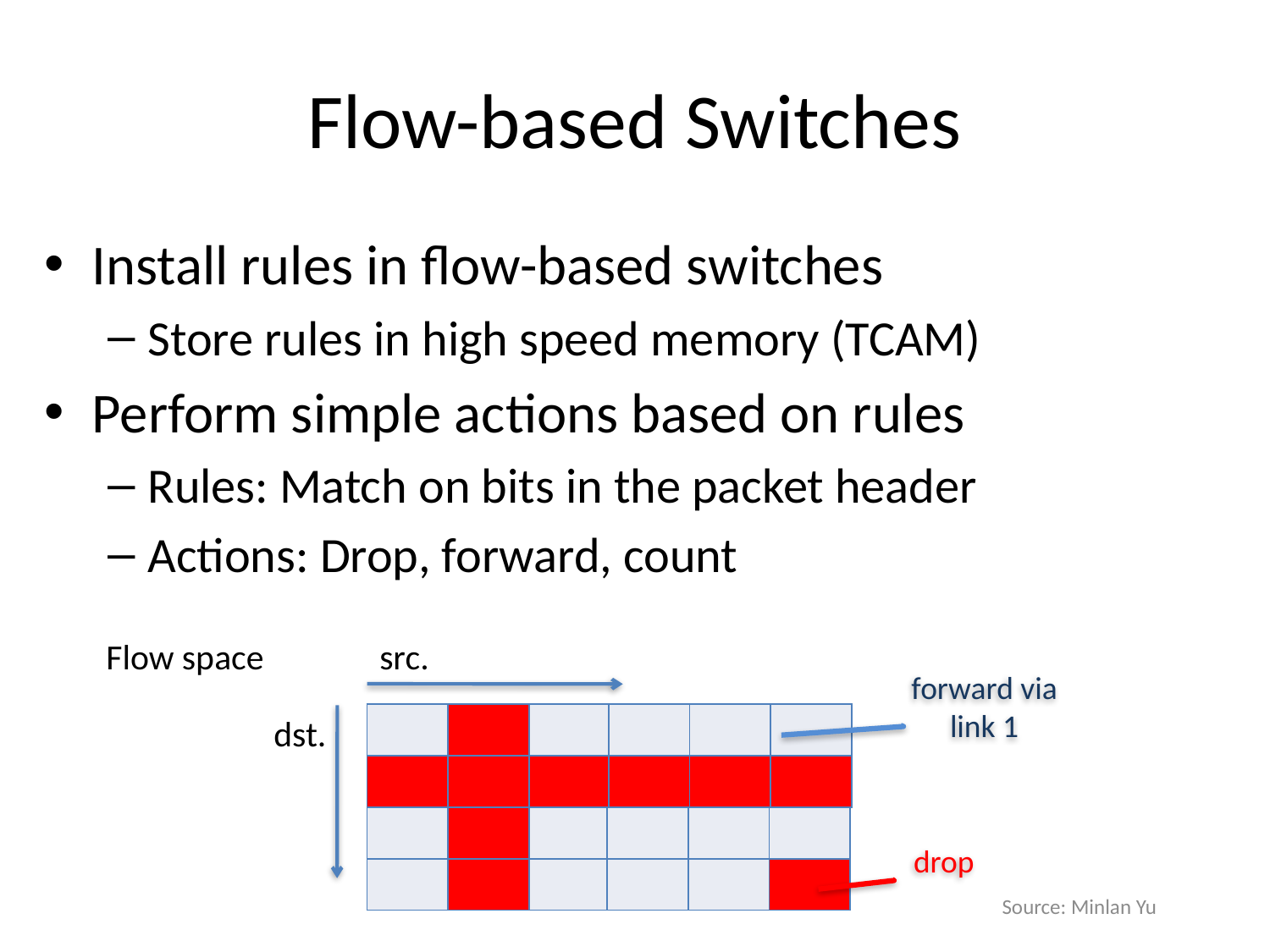

# Flow-based Switches
Install rules in flow-based switches
Store rules in high speed memory (TCAM)
Perform simple actions based on rules
Rules: Match on bits in the packet header
Actions: Drop, forward, count

Flow space
src.
forward via link 1
|  |  |  |  |
| --- | --- | --- | --- |
|  |  |  |  |
|  |  |
| --- | --- |
|  |  |
|  |  |
|  |  |
dst.
|  |  |  |  |
| --- | --- | --- | --- |
|  |  |  |  |
drop
Source: Minlan Yu

67